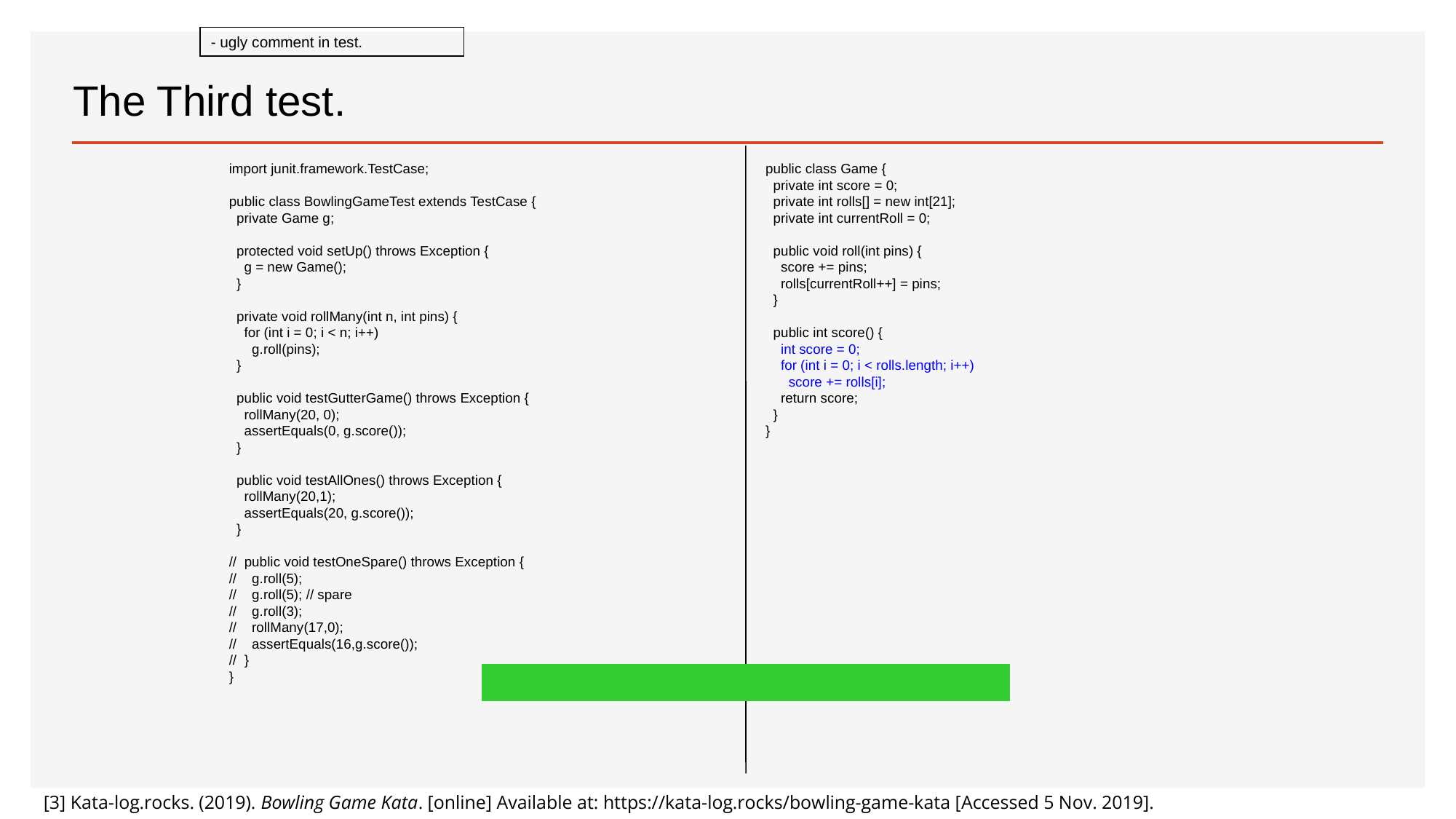

- ugly comment in test.
# The Third test.

public class Game {
  private int score = 0;
  private int rolls[] = new int[21];
  private int currentRoll = 0;

  public void roll(int pins) {
    score += pins;
    rolls[currentRoll++] = pins;
  }

  public int score() {
    int score = 0;
    for (int i = 0; i < rolls.length; i++)
      score += rolls[i];
    return score;
  }
}
import junit.framework.TestCase;

public class BowlingGameTest extends TestCase {
  private Game g;

  protected void setUp() throws Exception {
    g = new Game();
  }

  private void rollMany(int n, int pins) {
    for (int i = 0; i < n; i++)
      g.roll(pins);
  }

  public void testGutterGame() throws Exception {
    rollMany(20, 0);
    assertEquals(0, g.score());
  }

  public void testAllOnes() throws Exception {
    rollMany(20,1);
    assertEquals(20, g.score());
  }

//  public void testOneSpare() throws Exception {
//    g.roll(5);
//    g.roll(5); // spare
//    g.roll(3);
//    rollMany(17,0);
//    assertEquals(16,g.score());
//  }
}

[3] Kata-log.rocks. (2019). Bowling Game Kata. [online] Available at: https://kata-log.rocks/bowling-game-kata [Accessed 5 Nov. 2019].